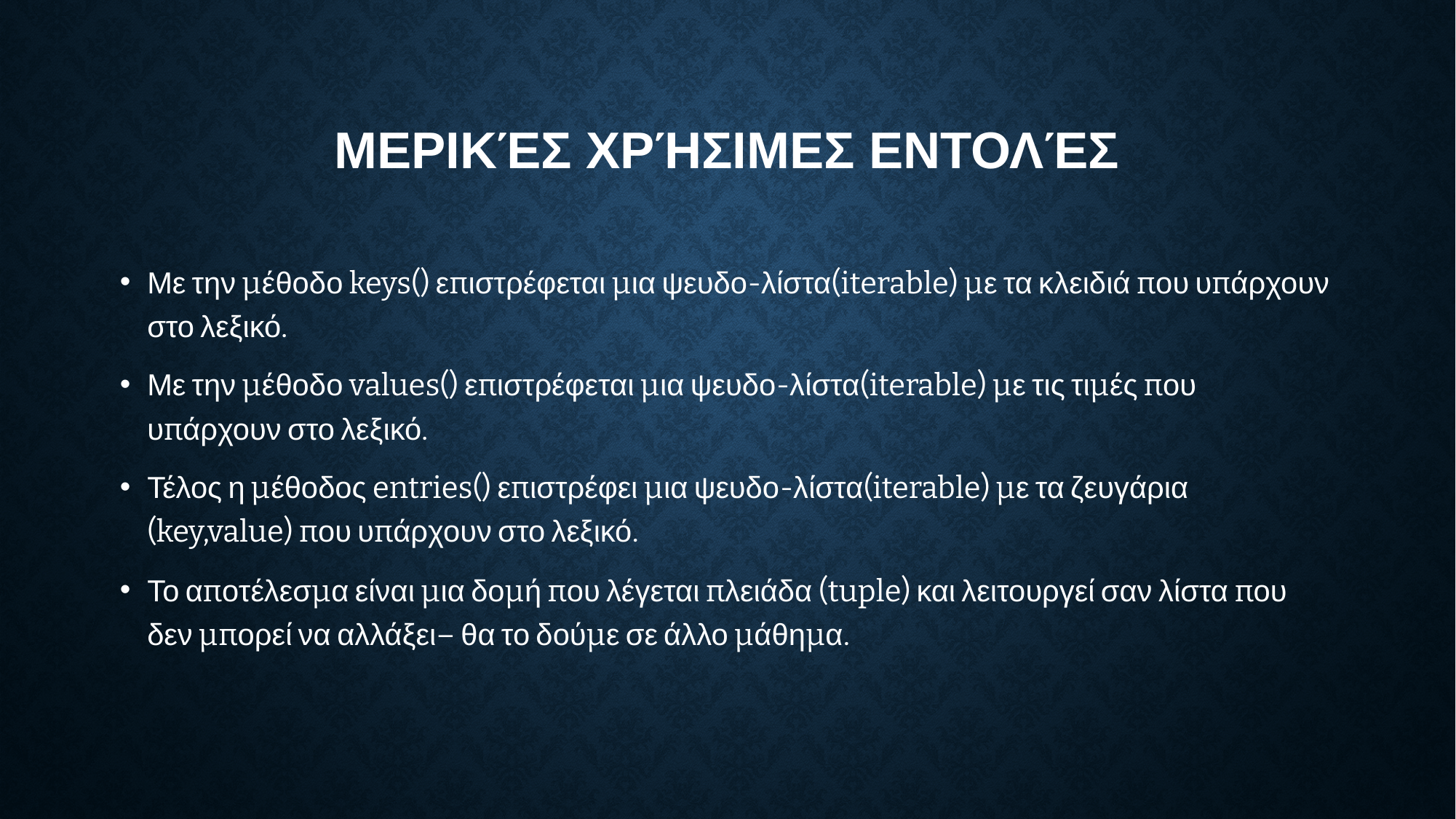

# Μερικές Χρήσιμες εντολές
Με την μέθοδο keys() επιστρέφεται μια ψευδο-λίστα(iterable) με τα κλειδιά που υπάρχουν στο λεξικό.
Με την μέθοδο values() επιστρέφεται μια ψευδο-λίστα(iterable) με τις τιμές που υπάρχουν στο λεξικό.
Τέλος η μέθοδος entries() επιστρέφει μια ψευδο-λίστα(iterable) με τα ζευγάρια (key,value) που υπάρχουν στο λεξικό.
Το αποτέλεσμα είναι μια δομή που λέγεται πλειάδα (tuple) και λειτουργεί σαν λίστα που δεν μπορεί να αλλάξει– θα το δούμε σε άλλο μάθημα.